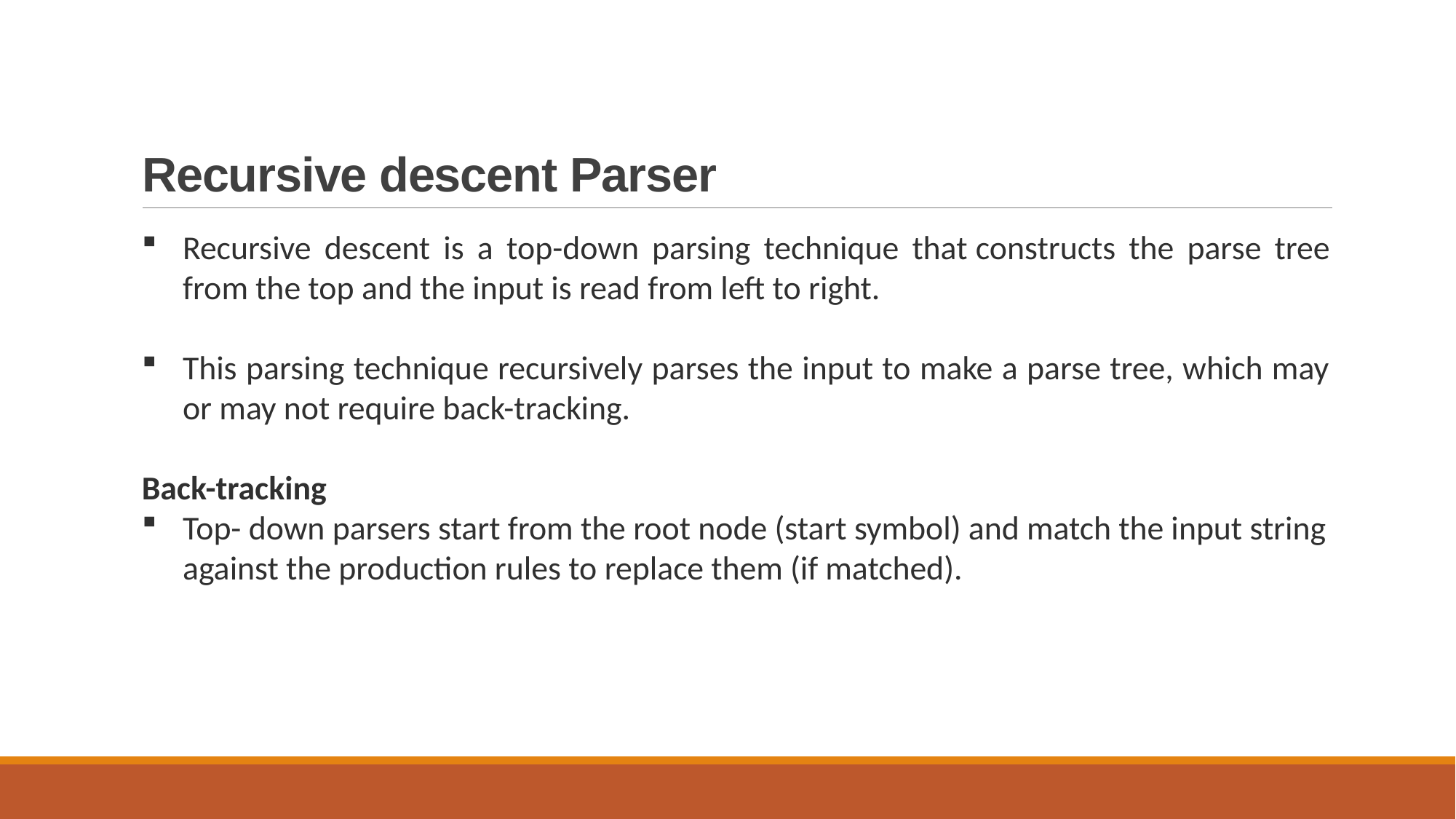

# Recursive descent Parser
Recursive descent is a top-down parsing technique that constructs the parse tree from the top and the input is read from left to right.

This parsing technique recursively parses the input to make a parse tree, which may or may not require back-tracking.

Back-tracking
Top- down parsers start from the root node (start symbol) and match the input string against the production rules to replace them (if matched).